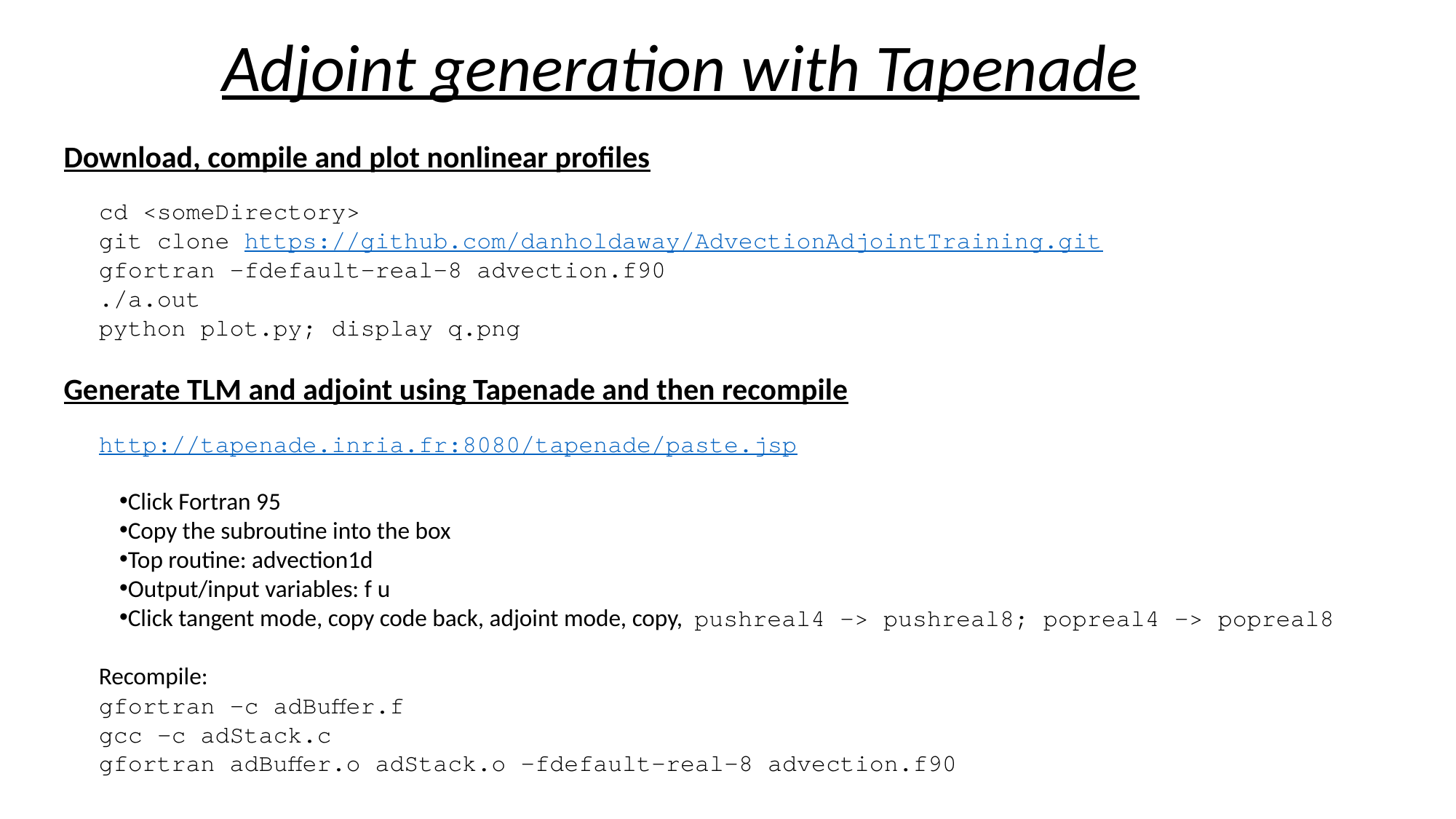

# Adjoint generation with Tapenade
Download, compile and plot nonlinear profiles

cd <someDirectory>
git clone https://github.com/danholdaway/AdvectionAdjointTraining.git
gfortran -fdefault-real-8 advection.f90
./a.out
python plot.py; display q.png

Generate TLM and adjoint using Tapenade and then recompile

http://tapenade.inria.fr:8080/tapenade/paste.jsp

Click Fortran 95
Copy the subroutine into the box
Top routine: advection1d
Output/input variables: f u
Click tangent mode, copy code back, adjoint mode, copy,  pushreal4 -> pushreal8; popreal4 -> popreal8

Recompile:
gfortran -c adBuffer.f
gcc -c adStack.c
gfortran adBuffer.o adStack.o -fdefault-real-8 advection.f90